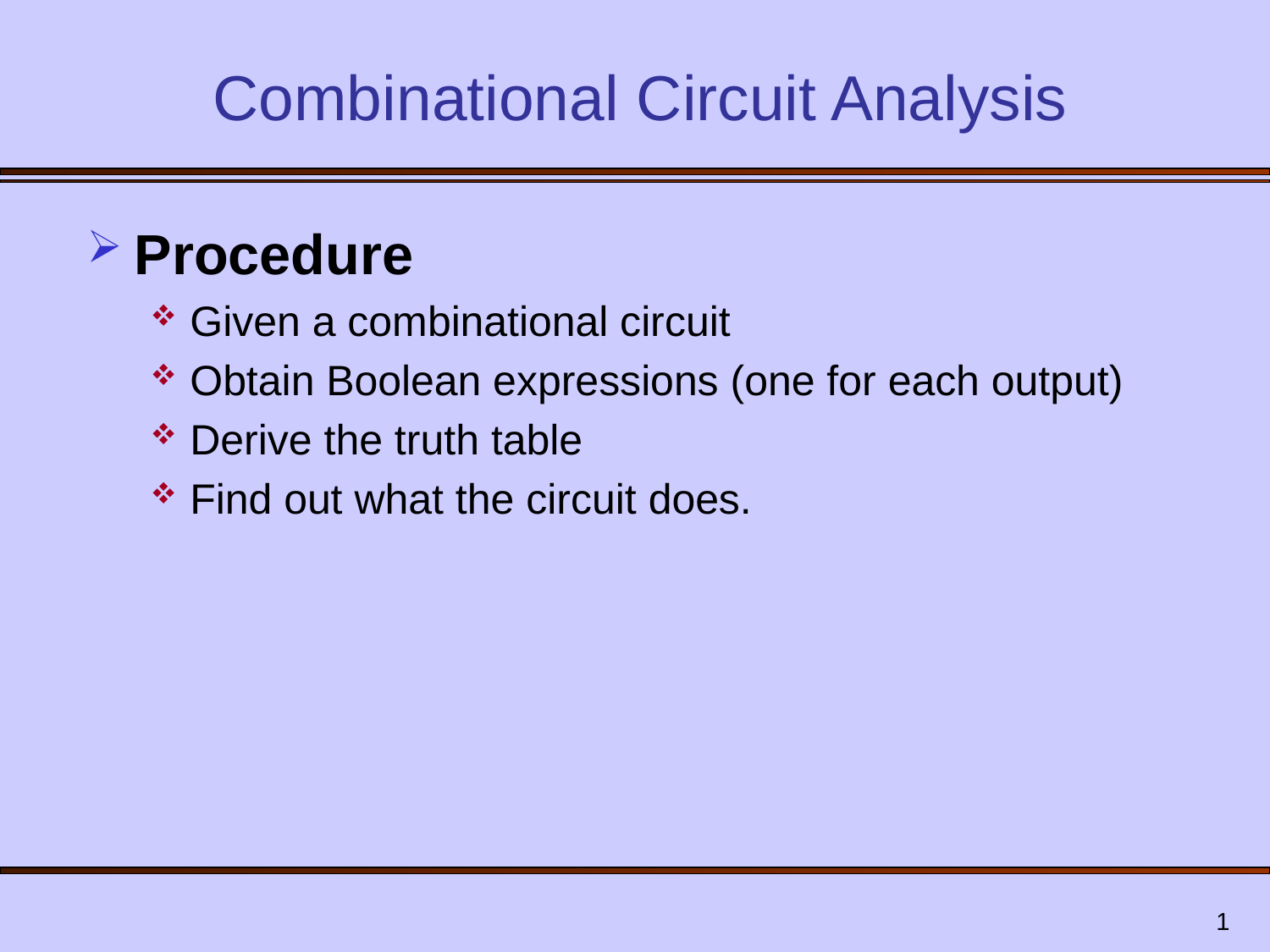

# Combinational Circuit Analysis
Procedure
Given a combinational circuit
Obtain Boolean expressions (one for each output)
Derive the truth table
Find out what the circuit does.
1